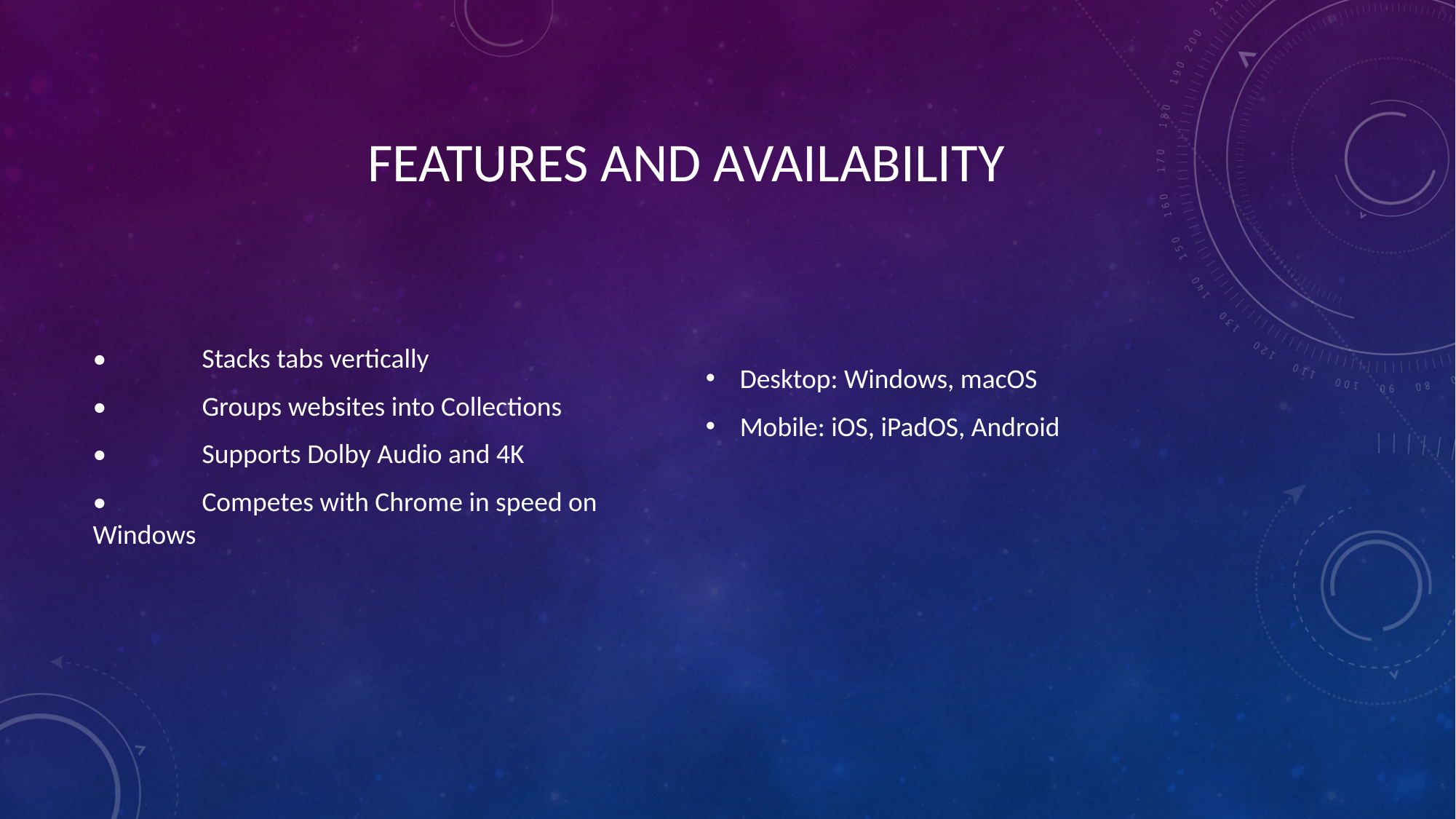

# Features and availability
•	Stacks tabs vertically
•	Groups websites into Collections
•	Supports Dolby Audio and 4K
•	Competes with Chrome in speed on Windows
Desktop: Windows, macOS
Mobile: iOS, iPadOS, Android